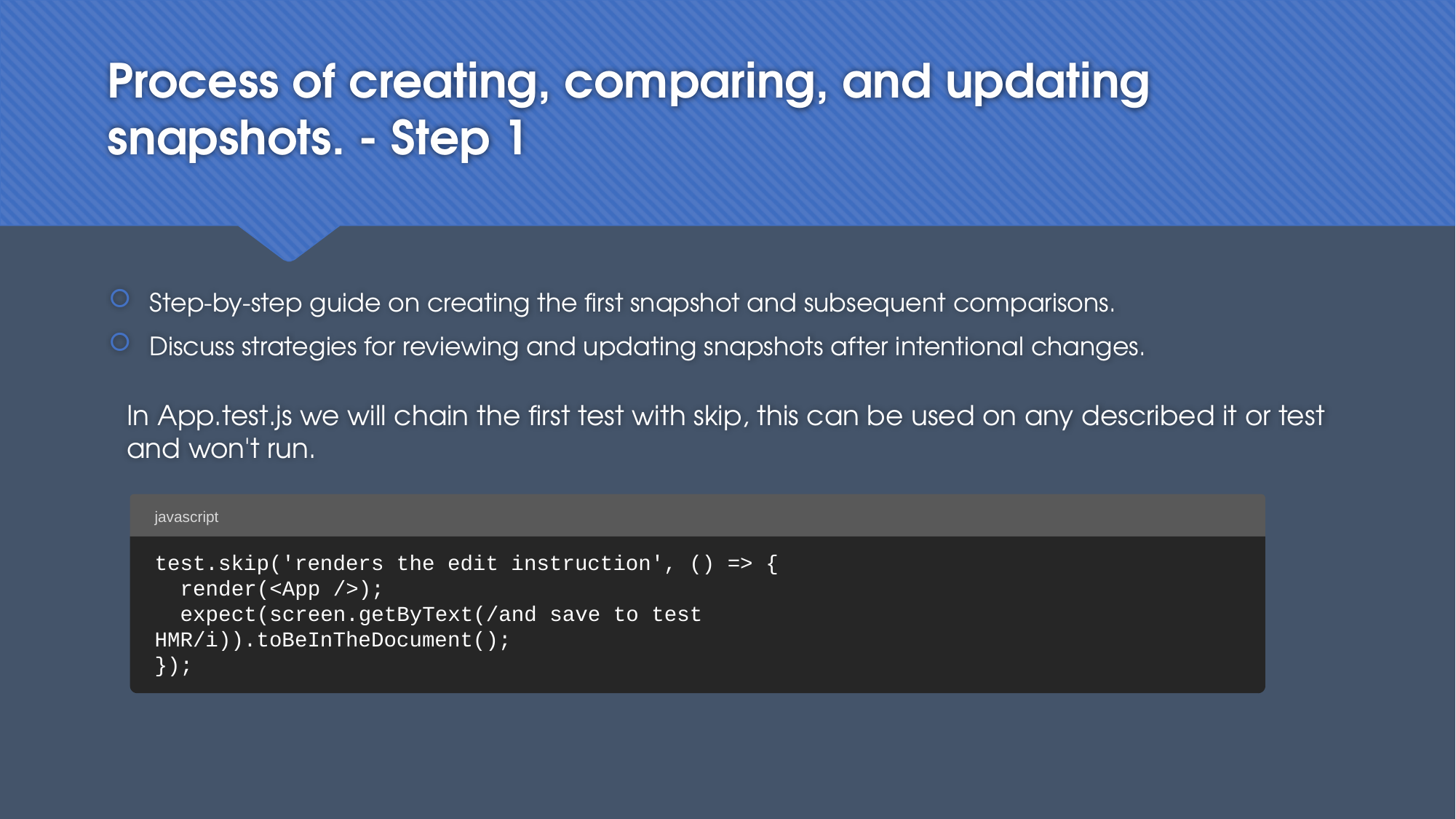

# Process of creating, comparing, and updating snapshots. - Step 1
Step-by-step guide on creating the first snapshot and subsequent comparisons.
Discuss strategies for reviewing and updating snapshots after intentional changes.
In App.test.js we will chain the first test with skip, this can be used on any described it or test and won't run.

javascript

test.skip('renders the edit instruction', () => {
  render(<App />);
  expect(screen.getByText(/and save to test HMR/i)).toBeInTheDocument();
});